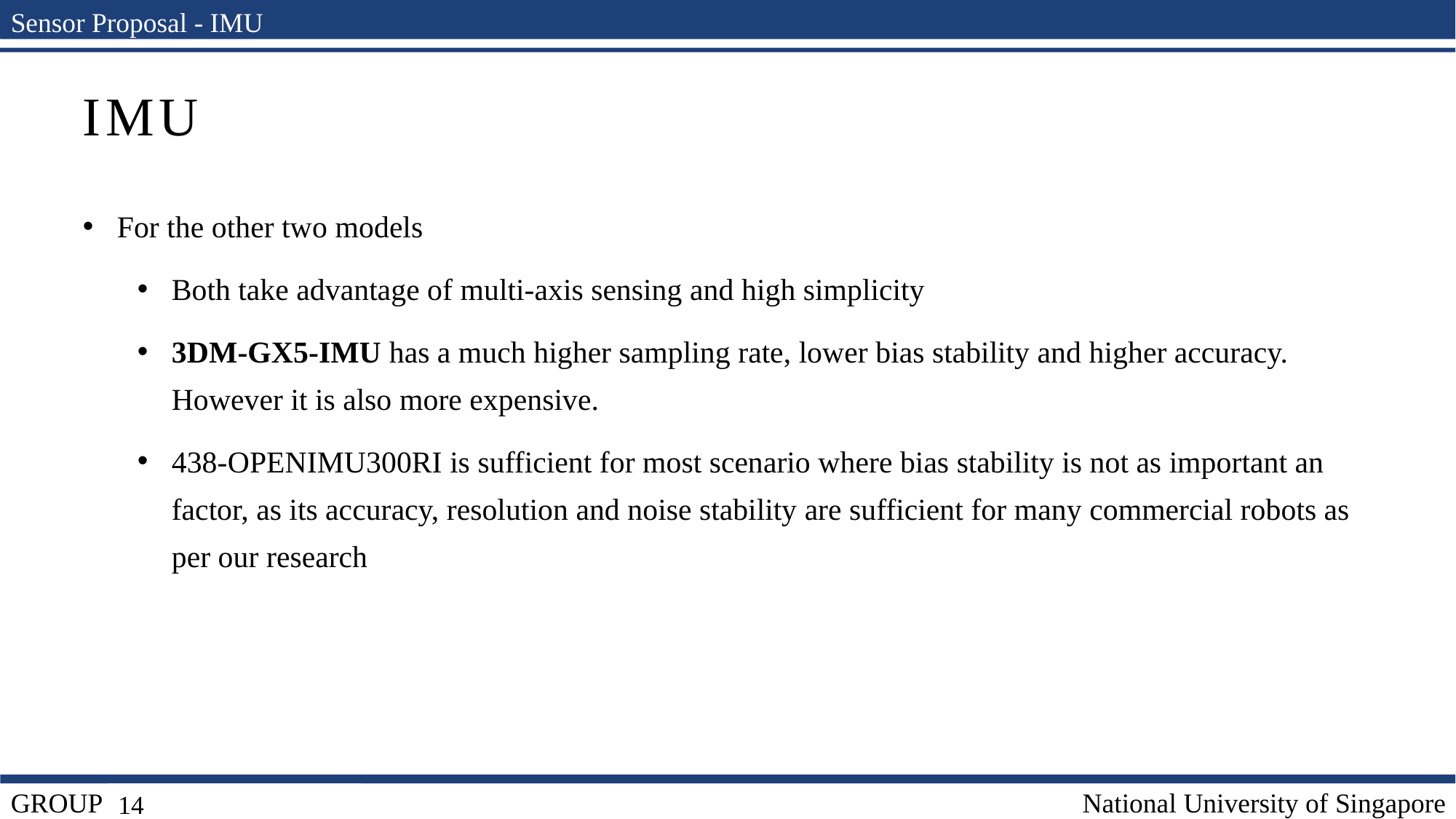

Sensor Proposal - IMU
# IMU
For the other two models
Both take advantage of multi-axis sensing and high simplicity
3DM-GX5-IMU has a much higher sampling rate, lower bias stability and higher accuracy. However it is also more expensive.
438-OPENIMU300RI is sufficient for most scenario where bias stability is not as important an factor, as its accuracy, resolution and noise stability are sufficient for many commercial robots as per our research

14